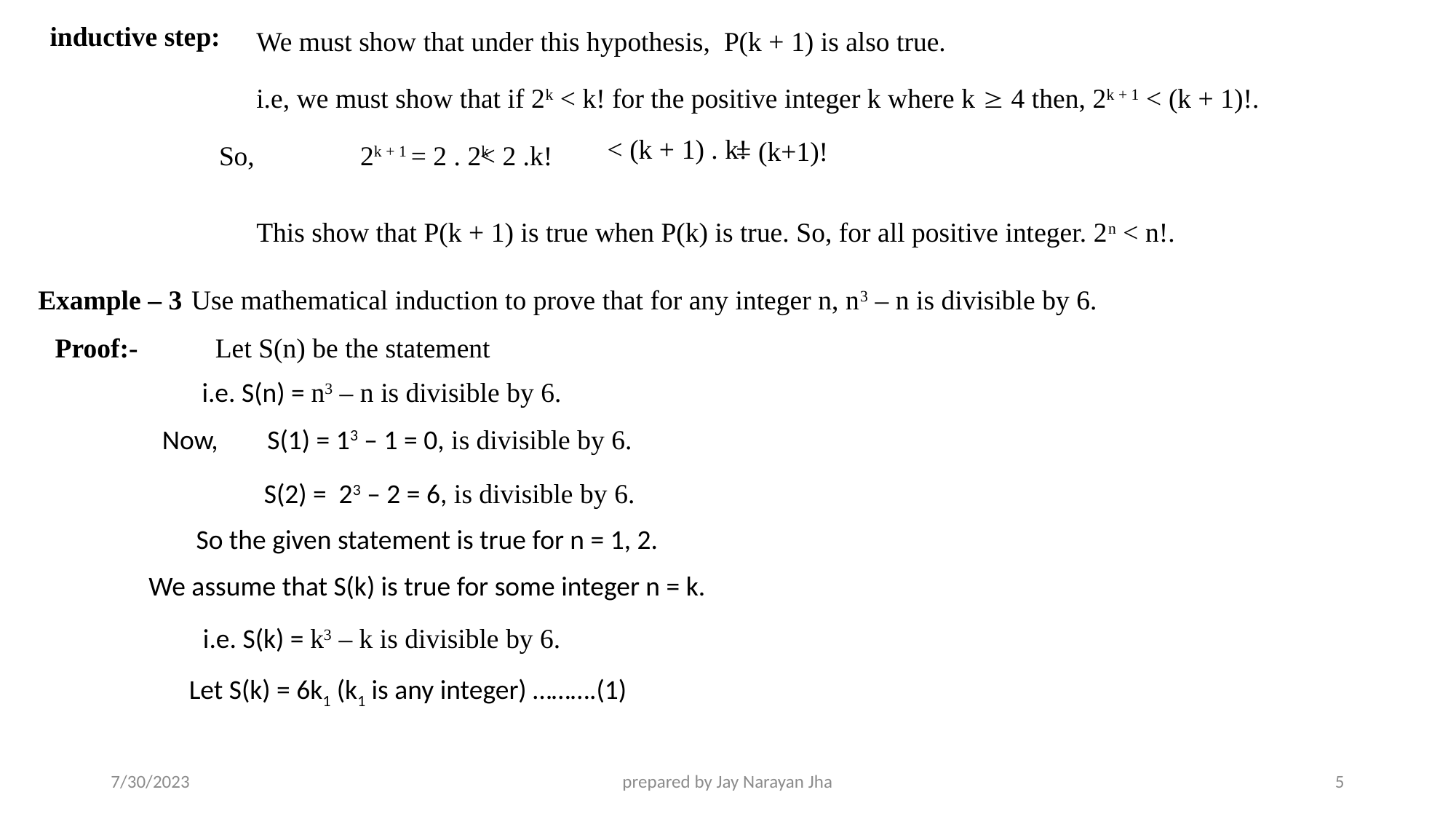

inductive step:
We must show that under this hypothesis,  P(k + 1) is also true.
i.e, we must show that if 2k < k! for the positive integer k where k ≥ 4 then, 2k + 1 < (k + 1)!.
= (k+1)!
So,	2k + 1 = 2 . 2k
	< 2 .k!
< (k + 1) . k!
This show that P(k + 1) is true when P(k) is true. So, for all positive integer. 2n < n!.
Example – 3 Use mathematical induction to prove that for any integer n, n3 – n is divisible by 6.
Proof:-
Let S(n) be the statement
i.e. S(n) = n3 – n is divisible by 6.
Now,        S(1) = 13 – 1 = 0, is divisible by 6.
    S(2) =  23 – 2 = 6, is divisible by 6.
So the given statement is true for n = 1, 2.
We assume that S(k) is true for some integer n = k.
i.e. S(k) = k3 – k is divisible by 6.
Let S(k) = 6k1 (k1 is any integer) ……….(1)
7/30/2023
prepared by Jay Narayan Jha
5